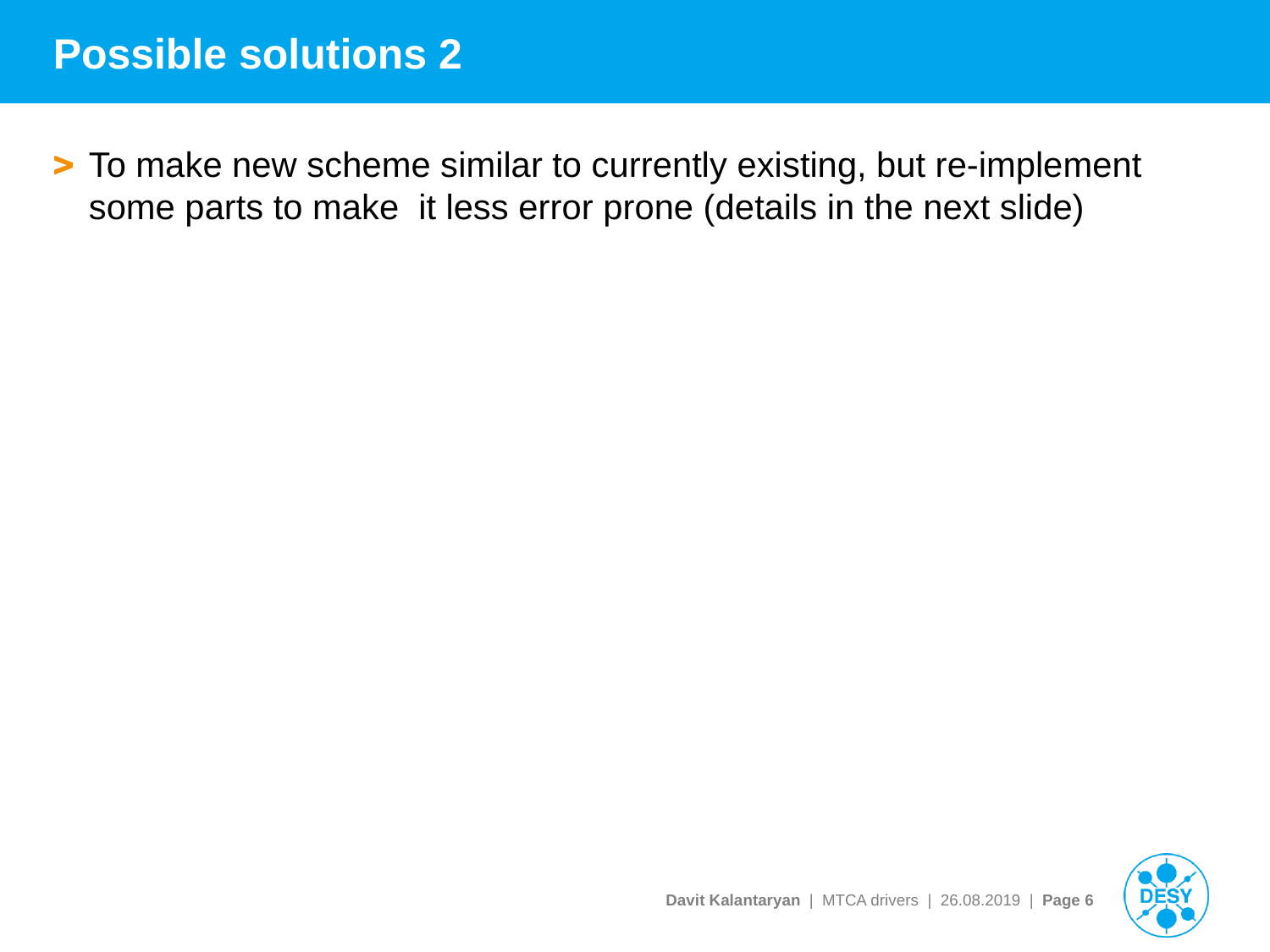

# Possible solutions 2
To make new scheme similar to currently existing, but re-implement some parts to make  it less error prone (details in the next slide)